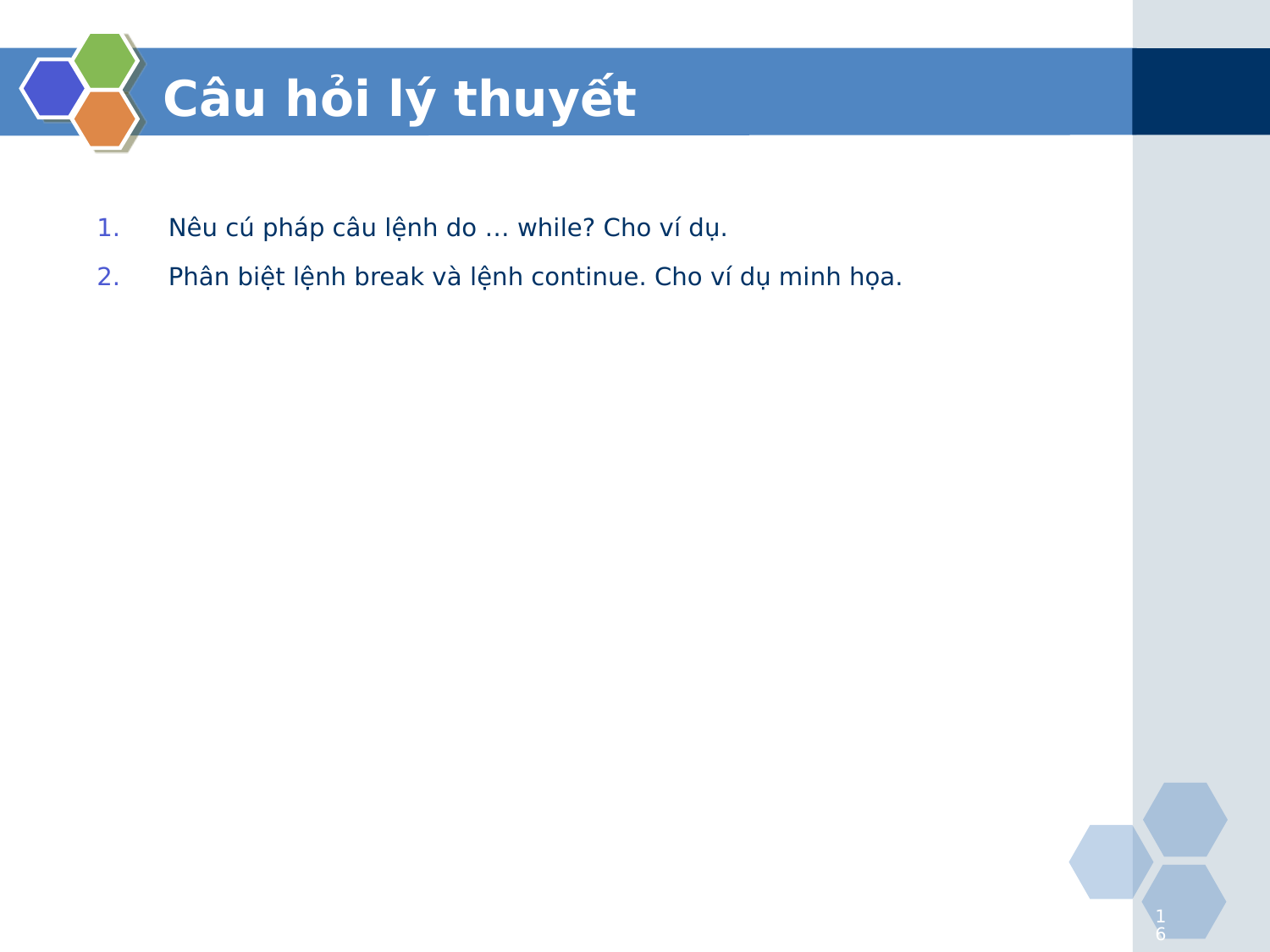

Câu hỏi lý thuyết
Nêu cú pháp câu lệnh do … while? Cho ví dụ.
Phân biệt lệnh break và lệnh continue. Cho ví dụ minh họa.
16